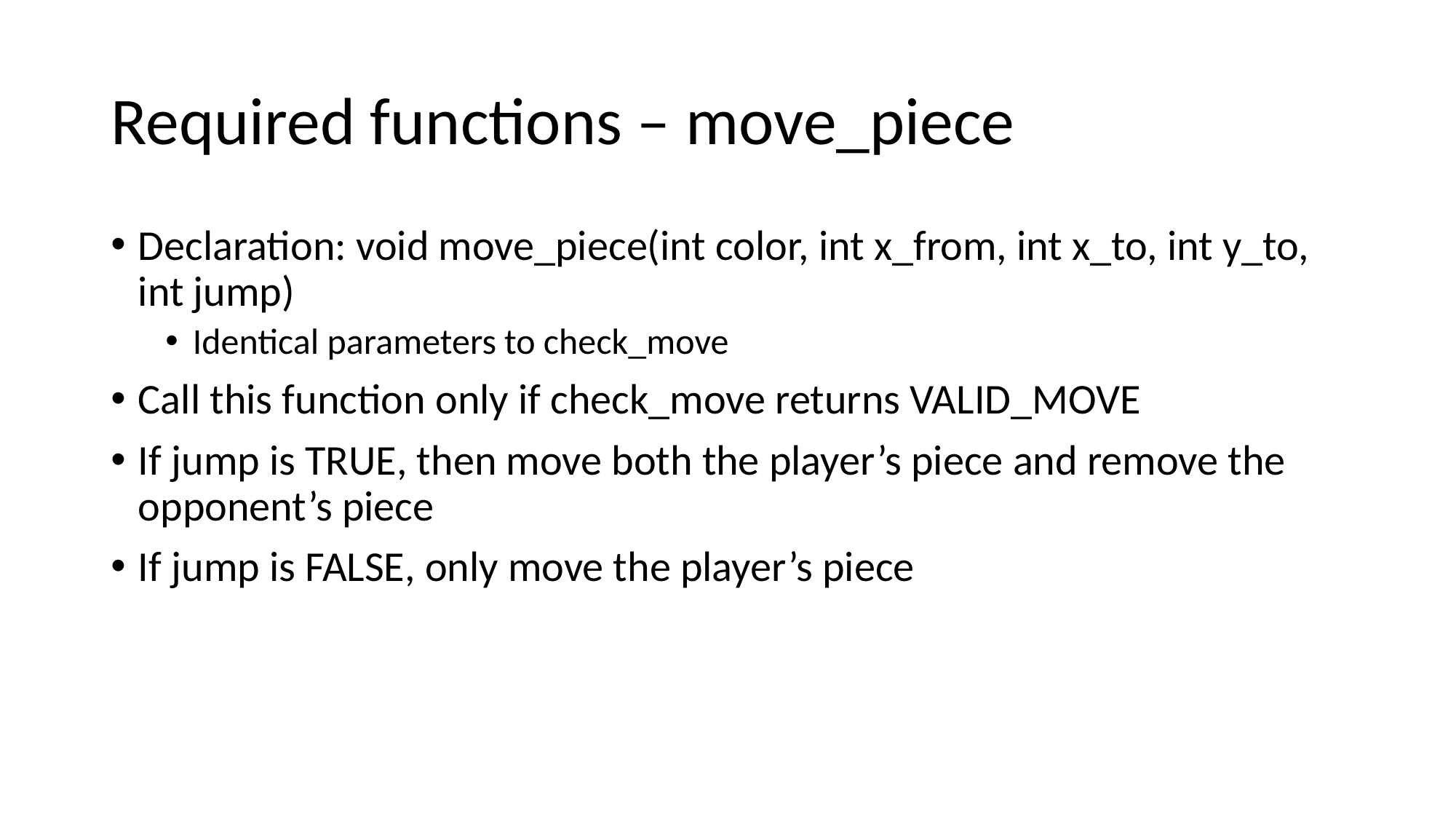

# Required functions – move_piece
Declaration: void move_piece(int color, int x_from, int x_to, int y_to, int jump)
Identical parameters to check_move
Call this function only if check_move returns VALID_MOVE
If jump is TRUE, then move both the player’s piece and remove the opponent’s piece
If jump is FALSE, only move the player’s piece